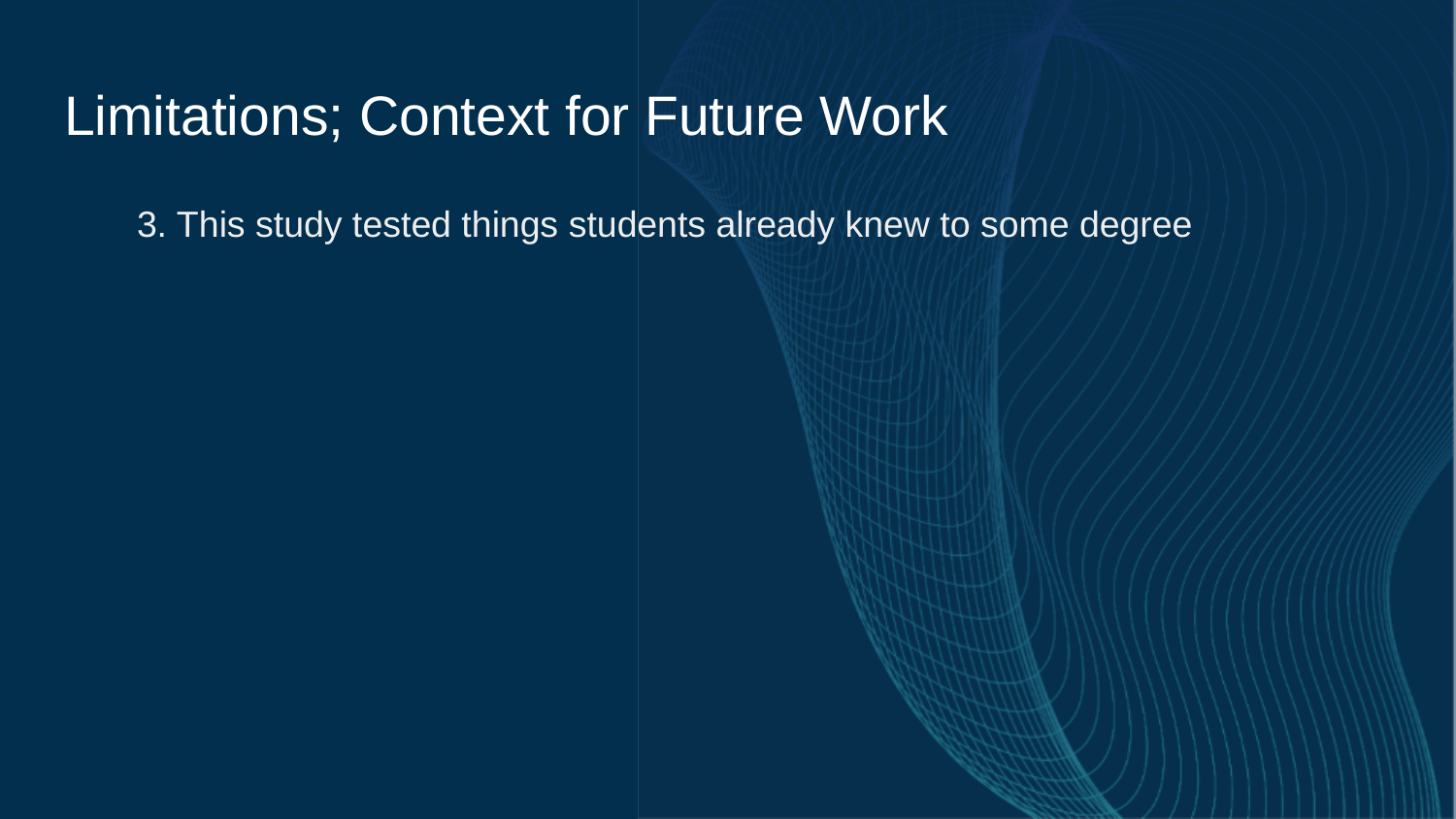

# Limitations; Context for Future Work
3. This study tested things students already knew to some degree